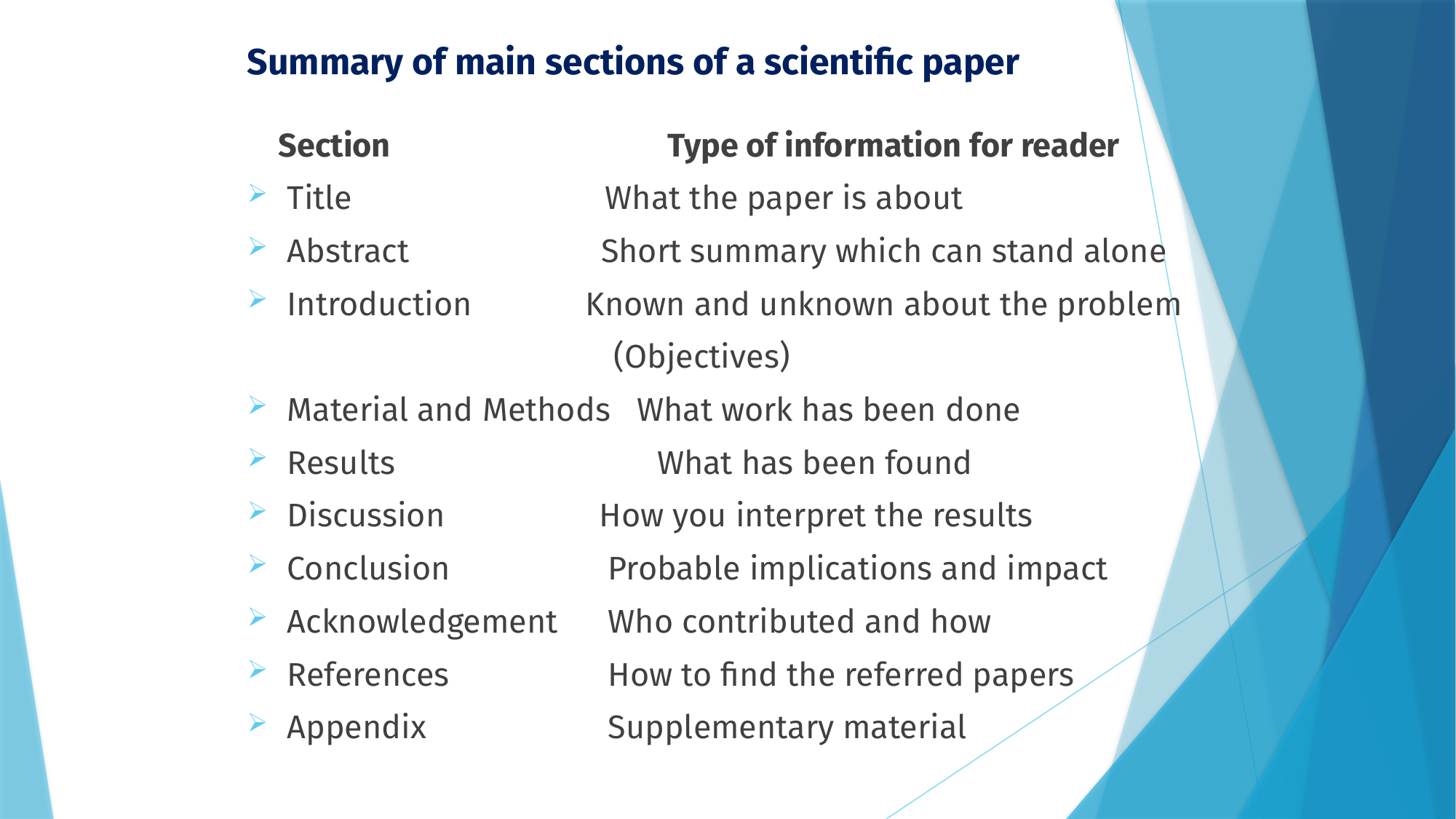

# Summary of main sections of a scientific paper
    Section		           Type of information for reader
Title                             What the paper is about
Abstract                      Short summary which can stand alone
Introduction             Known and unknown about the problem
                                          (Objectives)
Material and Methods   What work has been done
Results                              What has been found
Discussion		  How you interpret the results
Conclusion		   Probable implications and impact
Acknowledgement	   Who contributed and how
References		   How to find the referred papers
Appendix		   Supplementary material